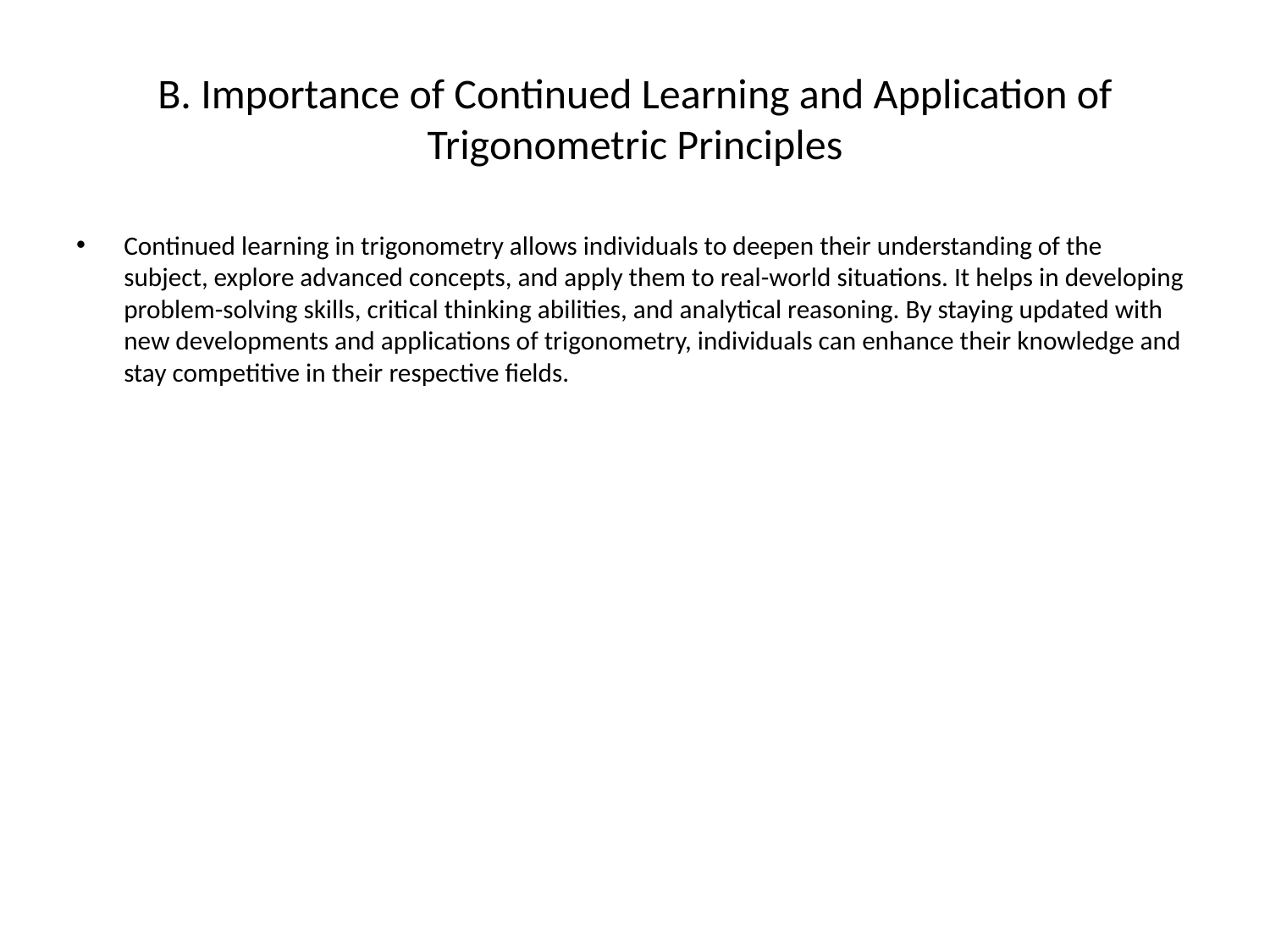

# B. Importance of Continued Learning and Application of Trigonometric Principles
Continued learning in trigonometry allows individuals to deepen their understanding of the subject, explore advanced concepts, and apply them to real-world situations. It helps in developing problem-solving skills, critical thinking abilities, and analytical reasoning. By staying updated with new developments and applications of trigonometry, individuals can enhance their knowledge and stay competitive in their respective fields.